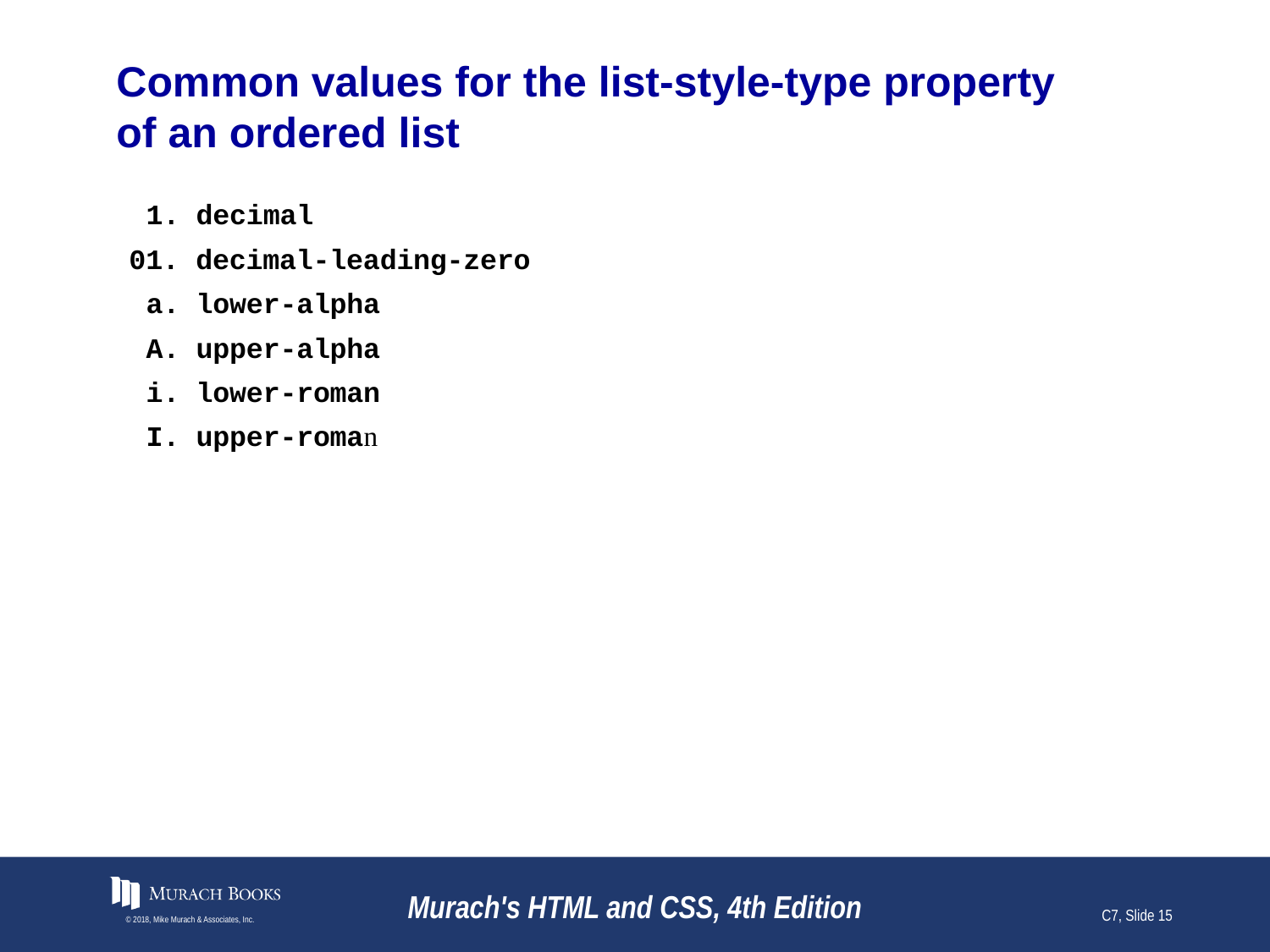

# Common values for the list-style-type property of an ordered list
 1. decimal
01. decimal-leading-zero
 a. lower-alpha
 A. upper-alpha
 i. lower-roman
 I. upper-roman
© 2018, Mike Murach & Associates, Inc.
Murach's HTML and CSS, 4th Edition

C7, Slide 15